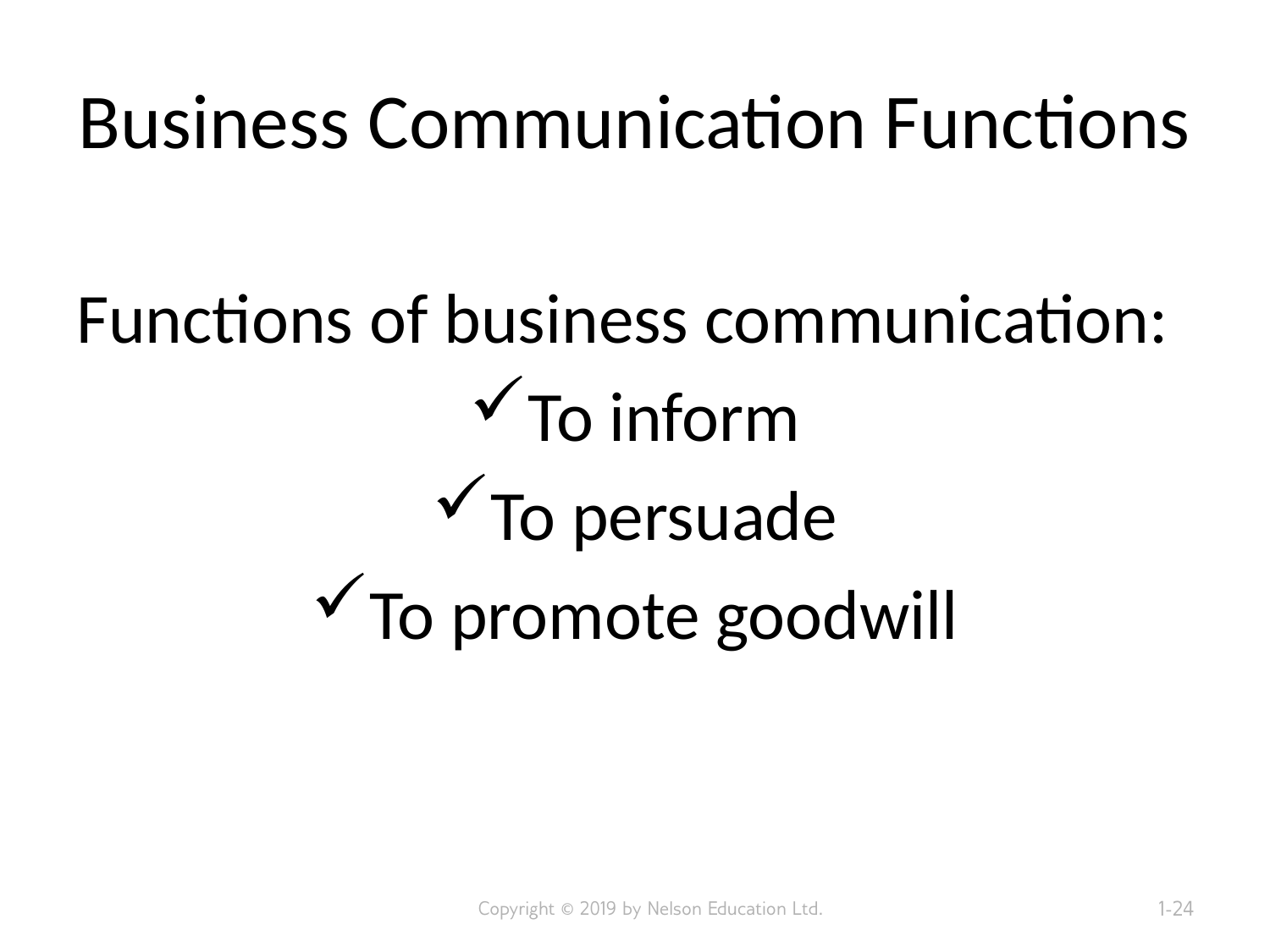

# Business Communication Functions
Functions of business communication:
To inform
To persuade
To promote goodwill
Copyright © 2019 by Nelson Education Ltd.
1-24